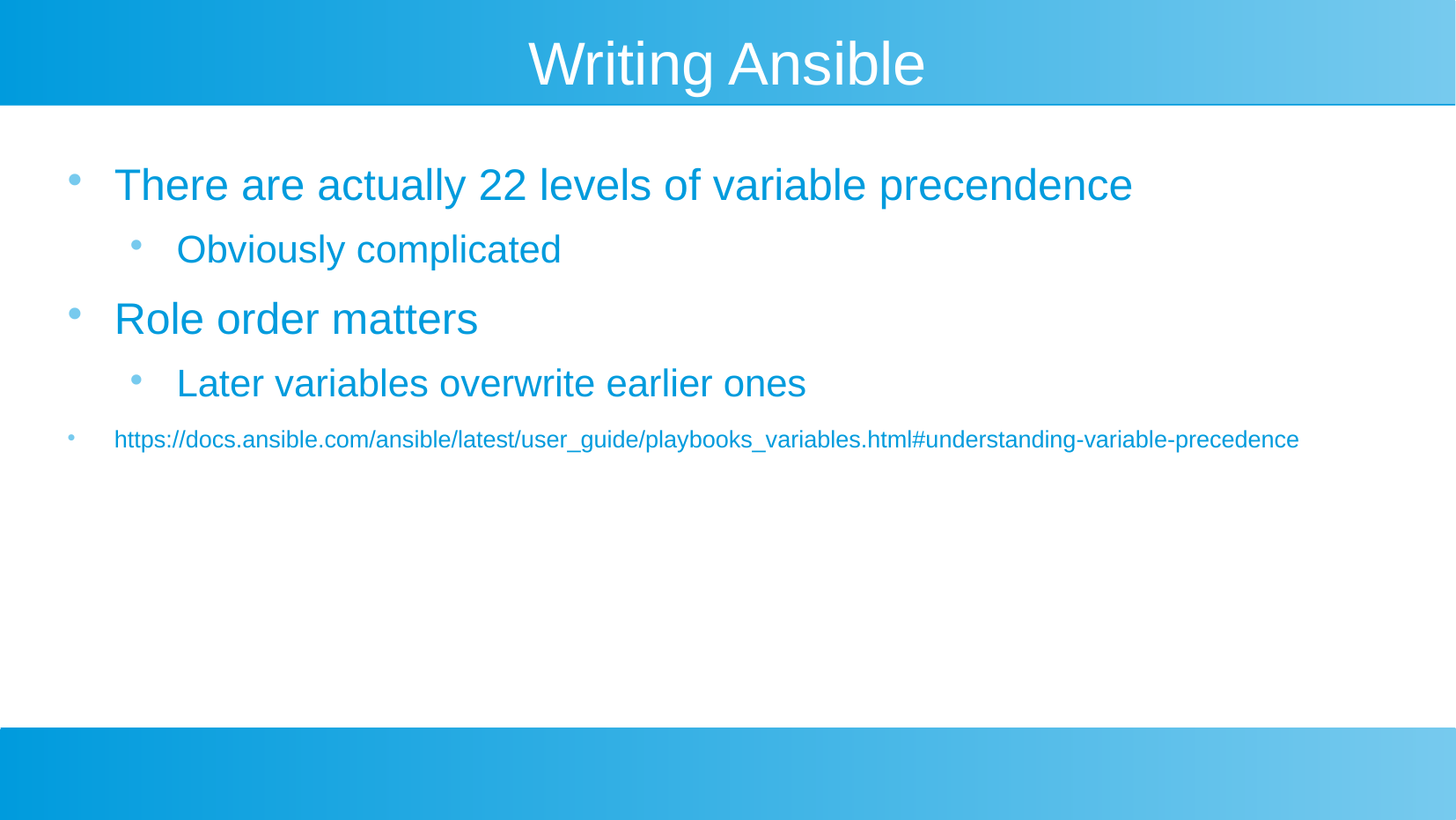

Writing Ansible
There are actually 22 levels of variable precendence
Obviously complicated
Role order matters
Later variables overwrite earlier ones
https://docs.ansible.com/ansible/latest/user_guide/playbooks_variables.html#understanding-variable-precedence